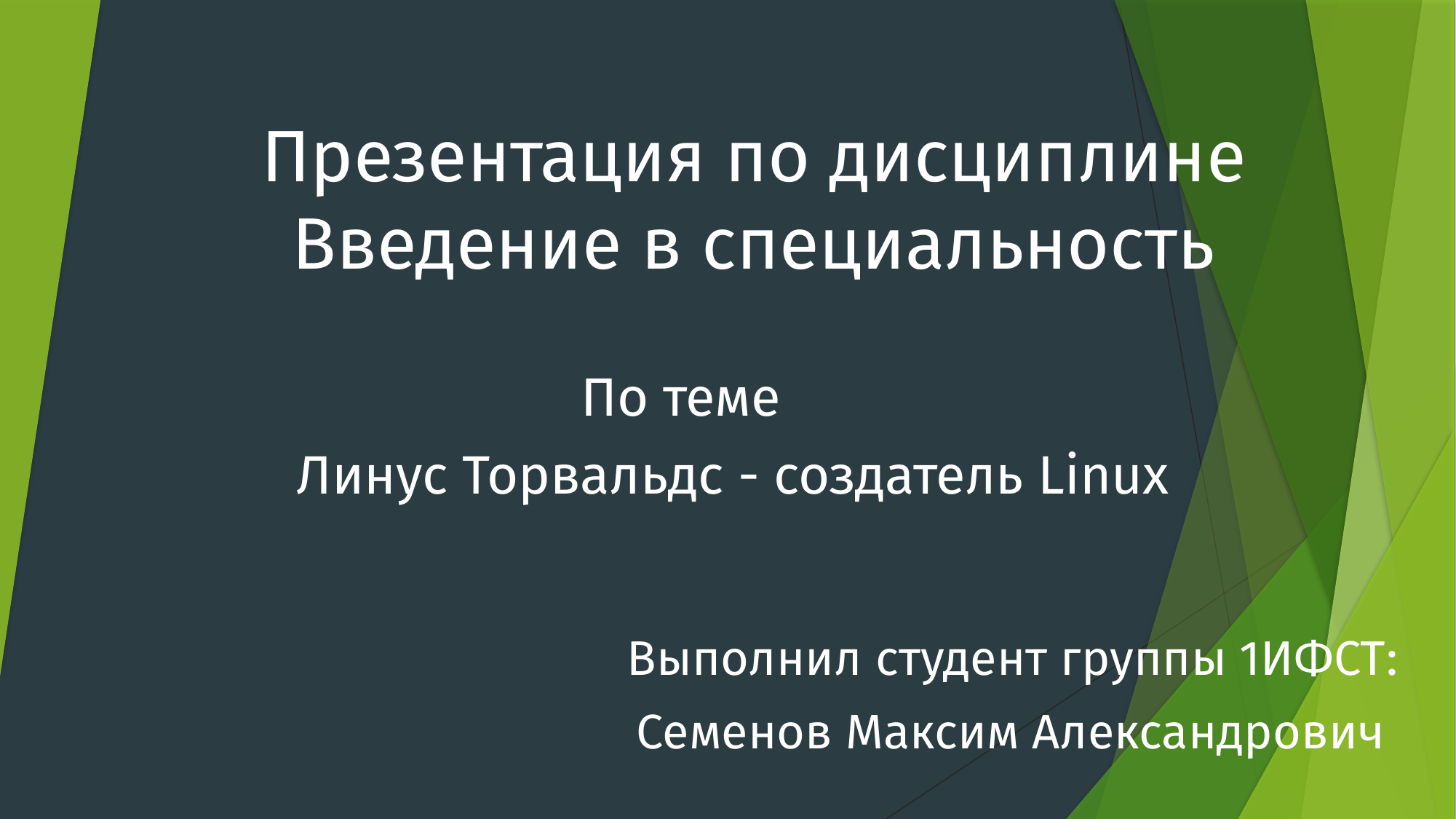

# Презентация по дисциплине Введение в специальность
По теме
 Линус Торвальдс - создатель Linux
Выполнил студент группы 1ИФСТ:
 Семенов Максим Александрович